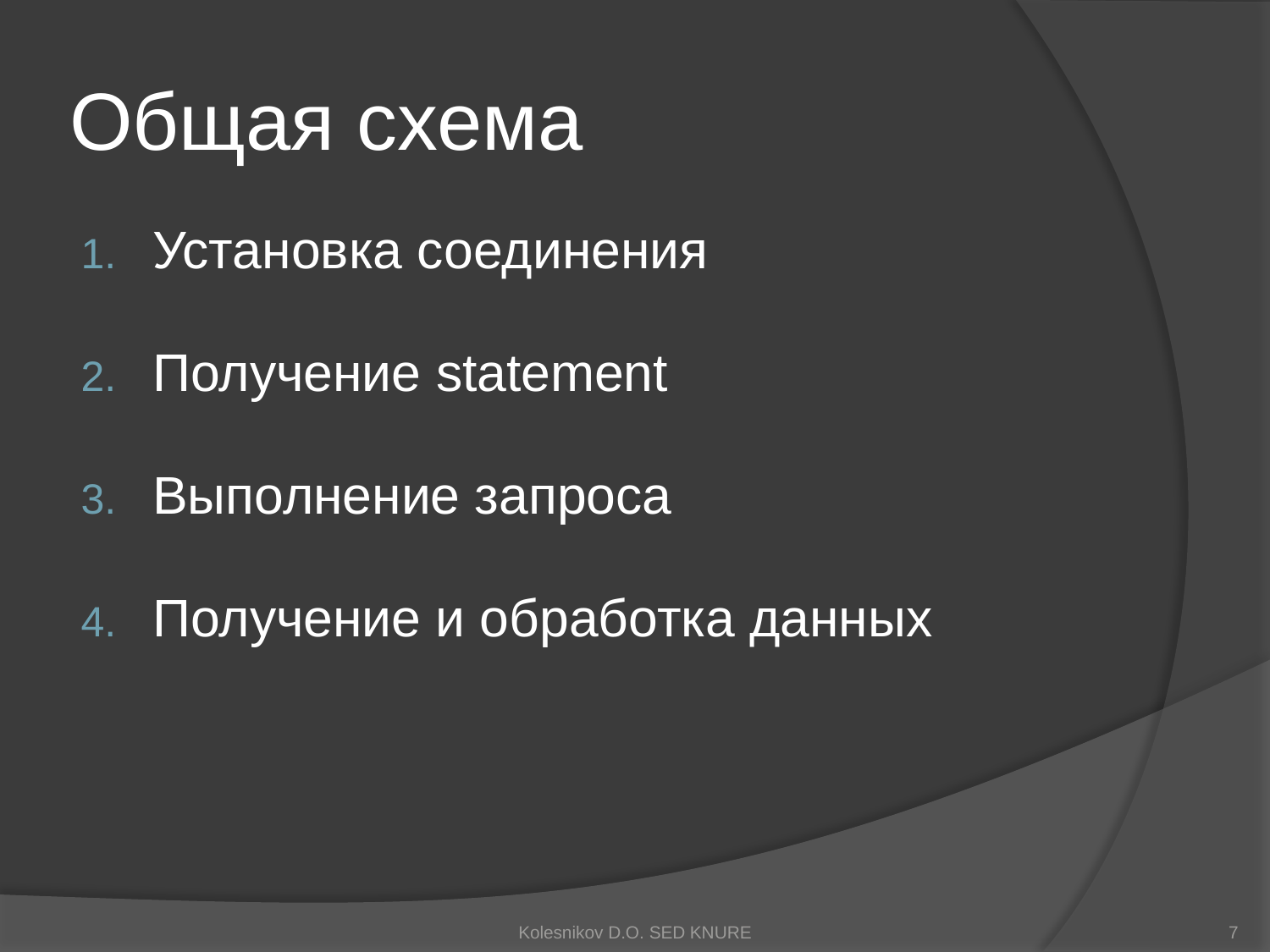

# Общая схема
Установка соединения

Получение statement

Выполнение запроса

Получение и обработка данных
Kolesnikov D.O. SED KNURE
7